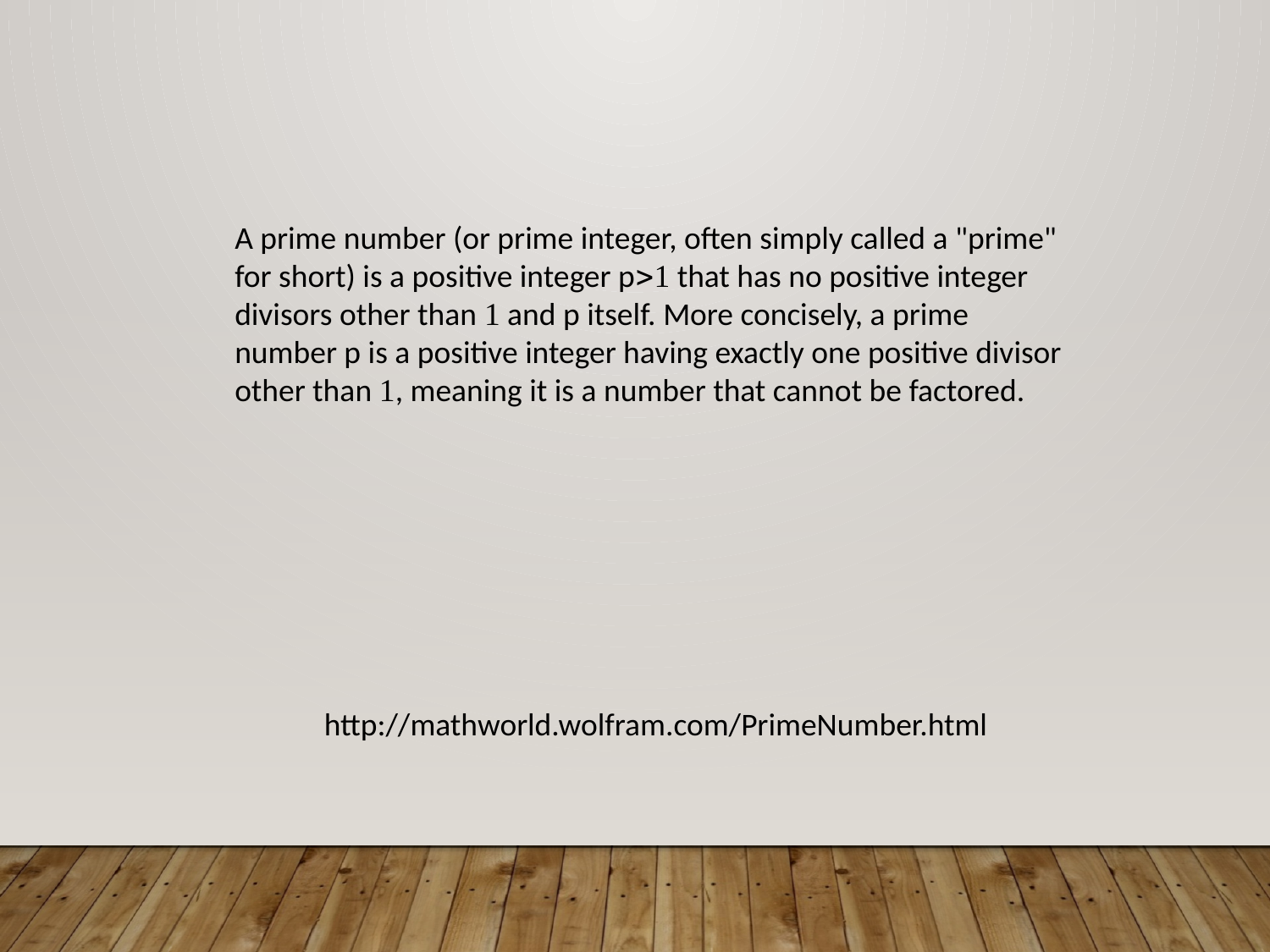

A prime number (or prime integer, often simply called a "prime" for short) is a positive integer p>1 that has no positive integer divisors other than 1 and p itself. More concisely, a prime number p is a positive integer having exactly one positive divisor other than 1, meaning it is a number that cannot be factored.
http://mathworld.wolfram.com/PrimeNumber.html